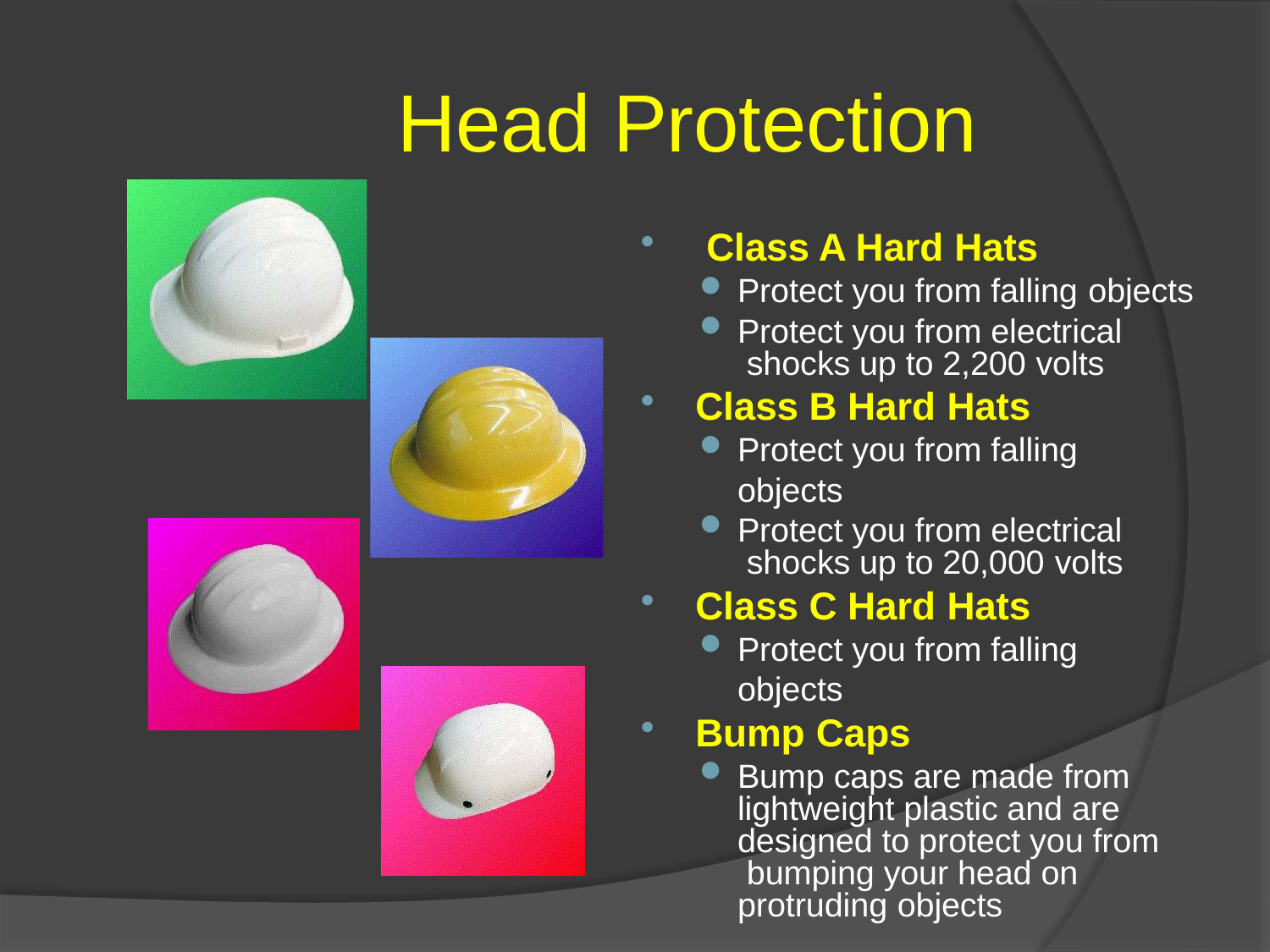

# Head Protection

Class A Hard Hats
Protect you from falling objects
Protect you from electrical  shocks up to 2,200 volts
Class B Hard Hats
Protect you from falling objects
Protect you from electrical  shocks up to 20,000 volts
Class C Hard Hats
Protect you from falling objects
Bump Caps
Bump caps are made from  lightweight plastic and are  designed to protect you from  bumping your head on  protruding objects